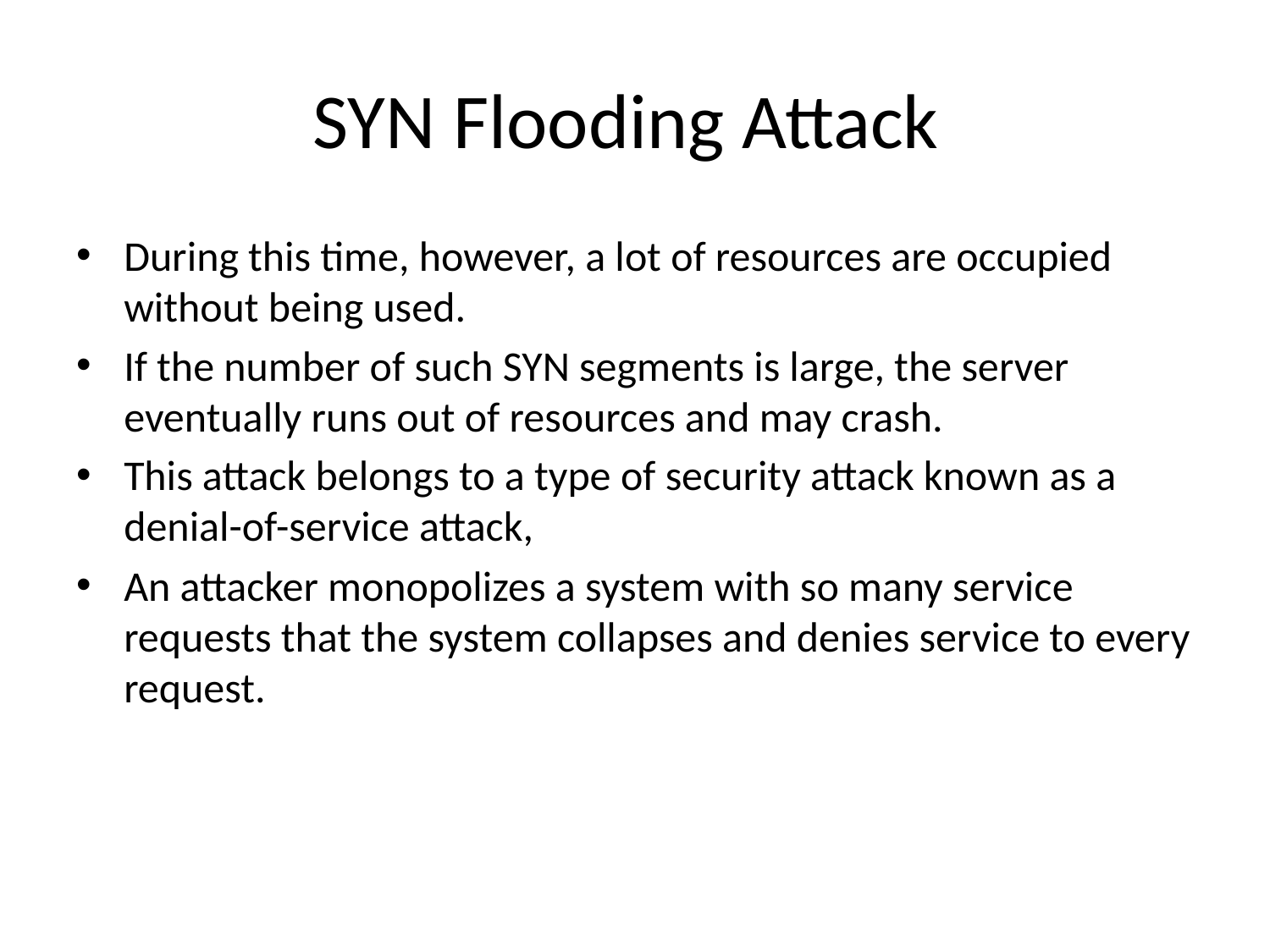

# SYN Flooding Attack
During this time, however, a lot of resources are occupied without being used.
If the number of such SYN segments is large, the server eventually runs out of resources and may crash.
This attack belongs to a type of security attack known as a denial-of-service attack,
An attacker monopolizes a system with so many service requests that the system collapses and denies service to every request.